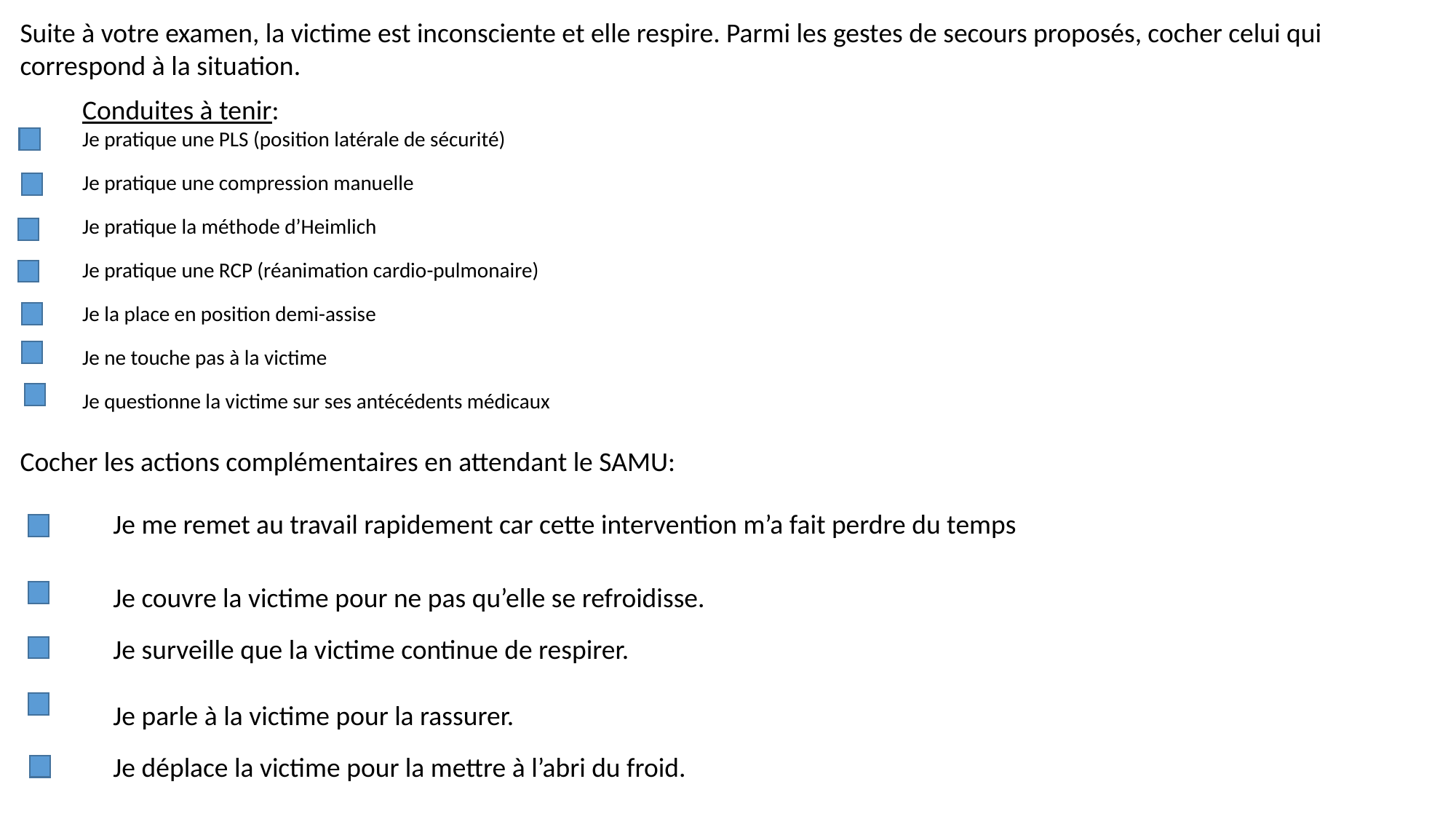

Suite à votre examen, la victime est inconsciente et elle respire. Parmi les gestes de secours proposés, cocher celui qui correspond à la situation.
Conduites à tenir:
Je pratique une PLS (position latérale de sécurité)

Je pratique une compression manuelle

Je pratique la méthode d’Heimlich

Je pratique une RCP (réanimation cardio-pulmonaire)

Je la place en position demi-assise

Je ne touche pas à la victime

Je questionne la victime sur ses antécédents médicaux

Cocher les actions complémentaires en attendant le SAMU:
Je me remet au travail rapidement car cette intervention m’a fait perdre du temps

Je couvre la victime pour ne pas qu’elle se refroidisse.

Je surveille que la victime continue de respirer.

Je parle à la victime pour la rassurer.

Je déplace la victime pour la mettre à l’abri du froid.